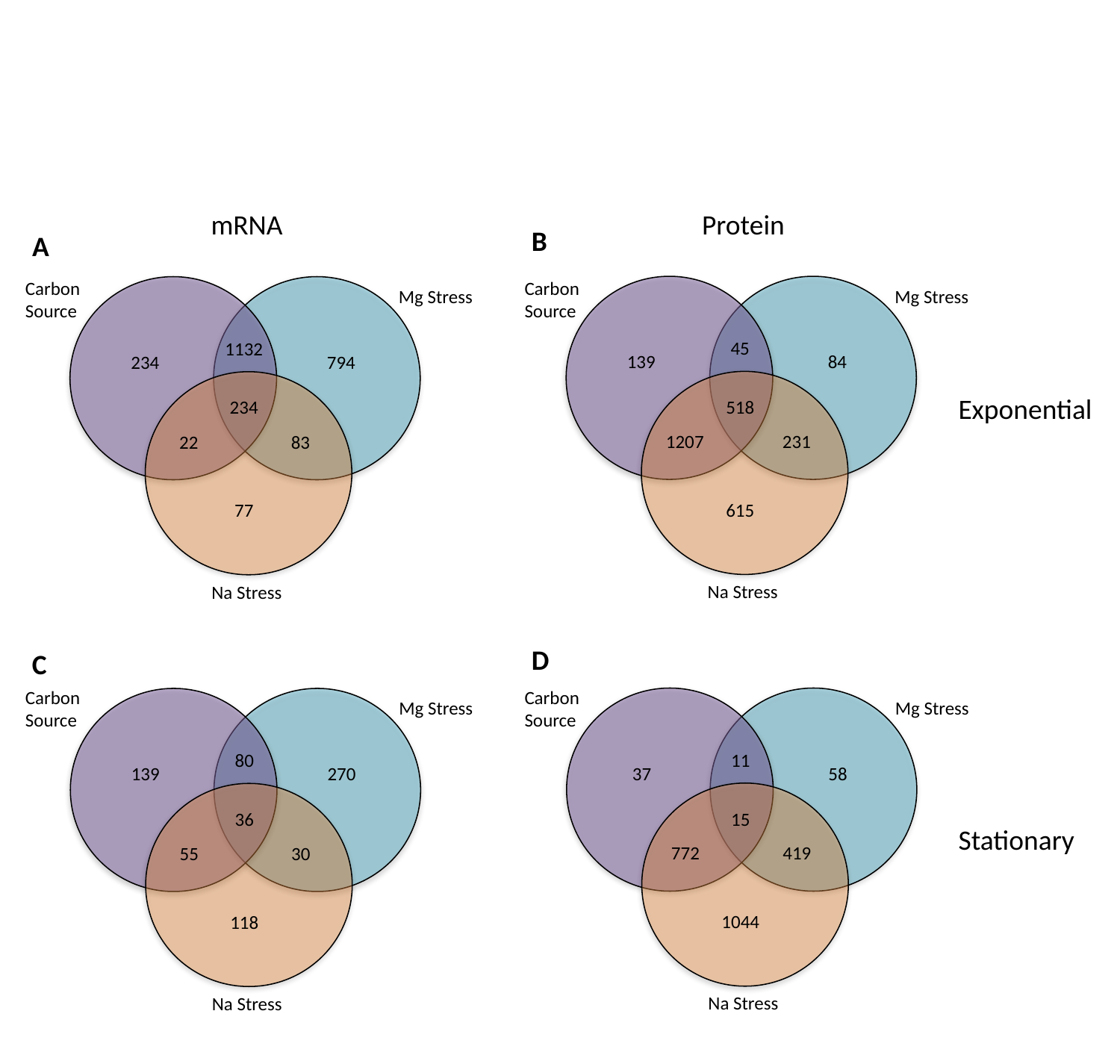

Protein
mRNA
Carbon
Source

Mg Stress
1132
234
794

234
22
83
77
Na Stress
B
A
D
C
Carbon
Source

Mg Stress
45
139
84

Exponential
518
1207
231
615
Na Stress
Carbon
Source

Mg Stress
11
37
58

15
772
419
1044
Na Stress
Carbon
Source

Mg Stress
80
139
270

36
55
30
118
Na Stress
Stationary